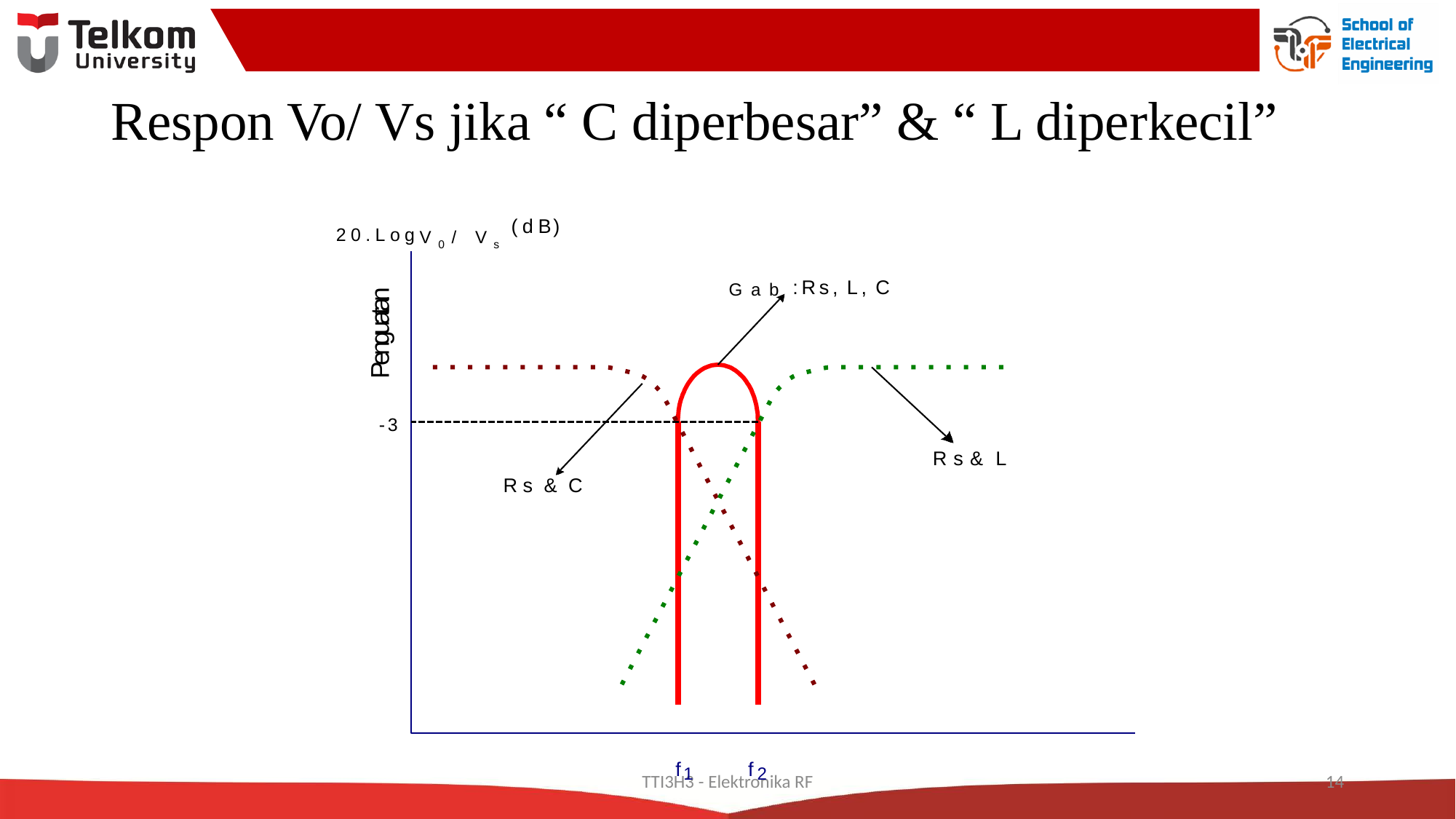

# Respon Vo/ Vs jika “ C diperbesar” & “ L diperkecil”
20.LogV0/ Vs
(dB)

Penguatan
Gab :Rs, L, C

-3

Rs& L

Rs & C
f2
f1
TTI3H3 - Elektronika RF
14